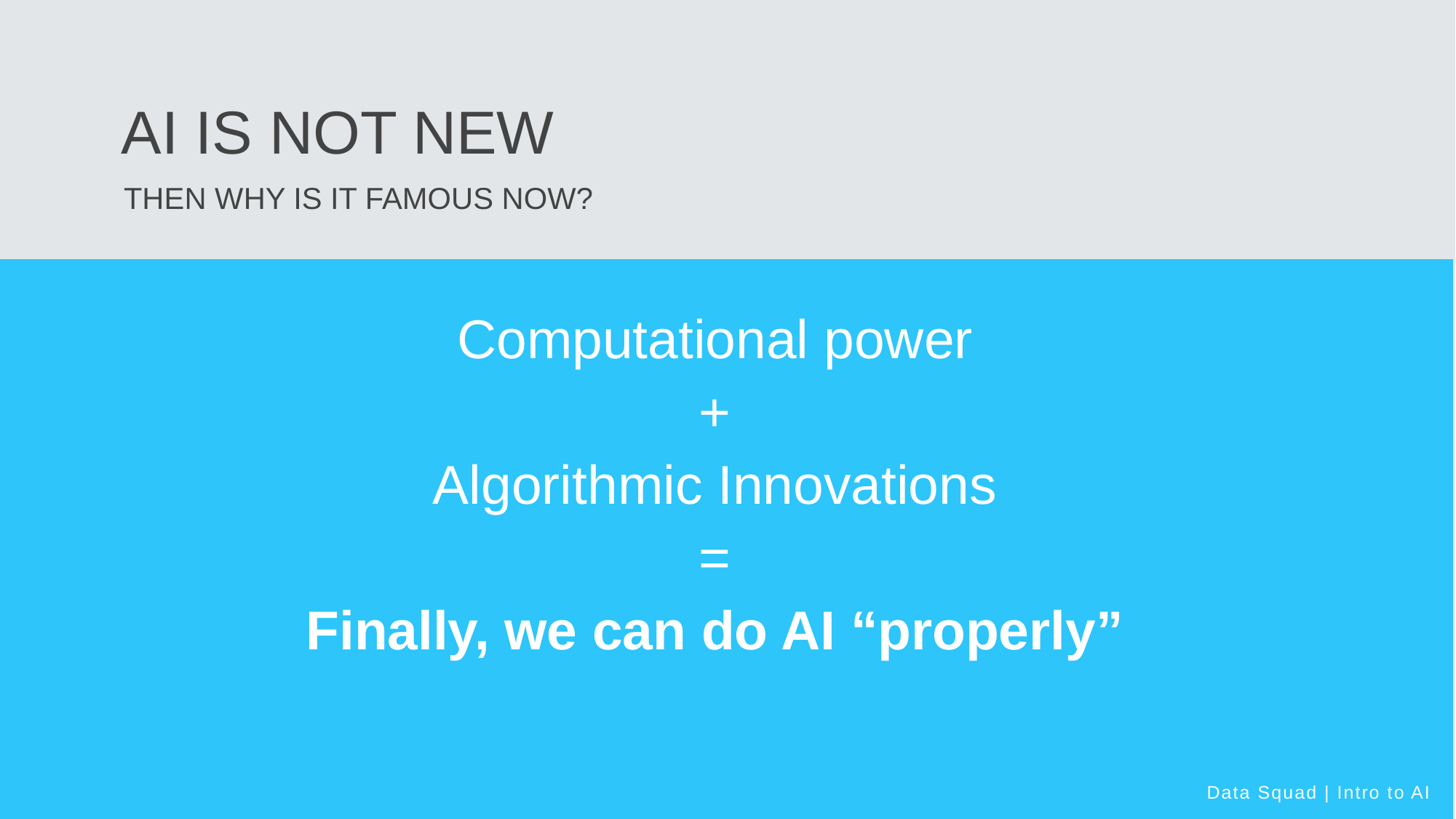

AI IS NOT NEW
THEN WHY IS IT FAMOUS NOW?

Computational power

+

Algorithmic Innovations

=

Finally, we can do AI “properly”

Data Squad | Intro to AI